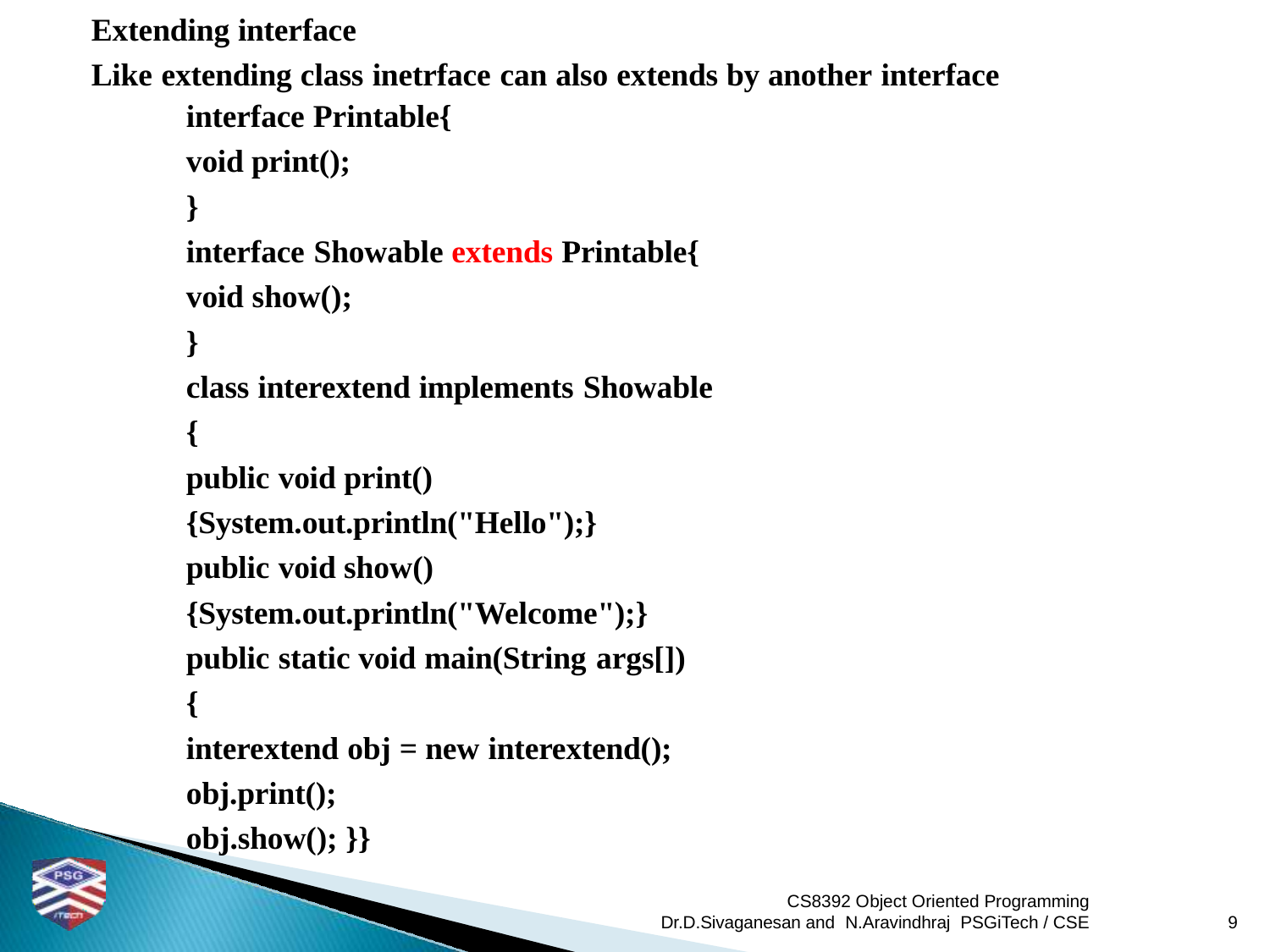

# Extending interface
Like extending class inetrface can also extends by another interface
interface Printable{
void print();
}
interface Showable extends Printable{
void show();
}
class interextend implements Showable
{
public void print()
{System.out.println("Hello");}
public void show()
{System.out.println("Welcome");}
public static void main(String args[])
{
interextend obj = new interextend();
obj.print();
obj.show(); }}
CS8392 Object Oriented Programming
Dr.D.Sivaganesan and N.Aravindhraj PSGiTech / CSE
9